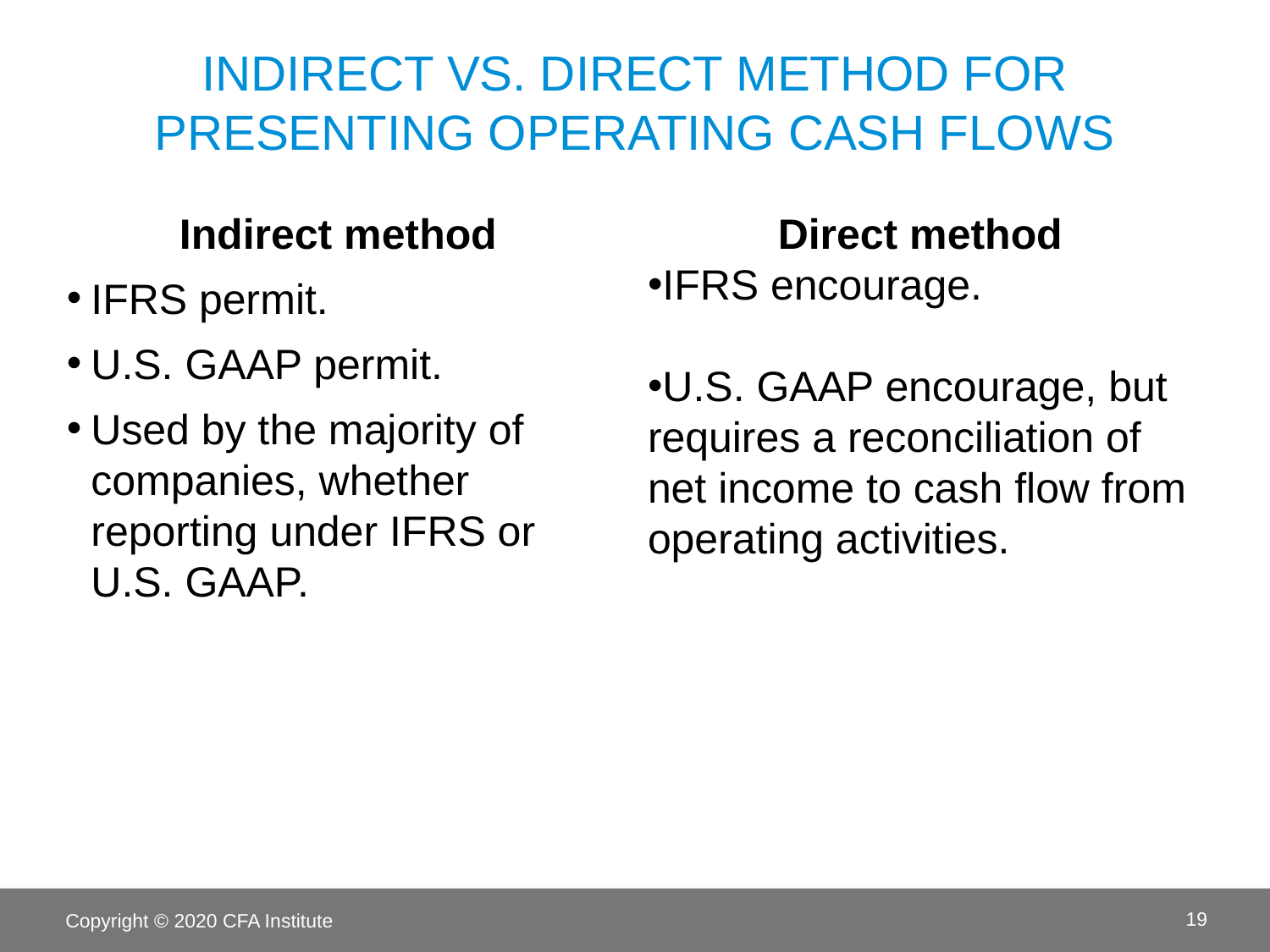

# Indirect vs. direct method for presenting operating cash flows
Indirect method
IFRS permit.
U.S. GAAP permit.
Used by the majority of companies, whether reporting under IFRS or U.S. GAAP.
Direct method
IFRS encourage.

U.S. GAAP encourage, but requires a reconciliation of net income to cash flow from operating activities.

Copyright © 2020 CFA Institute
19